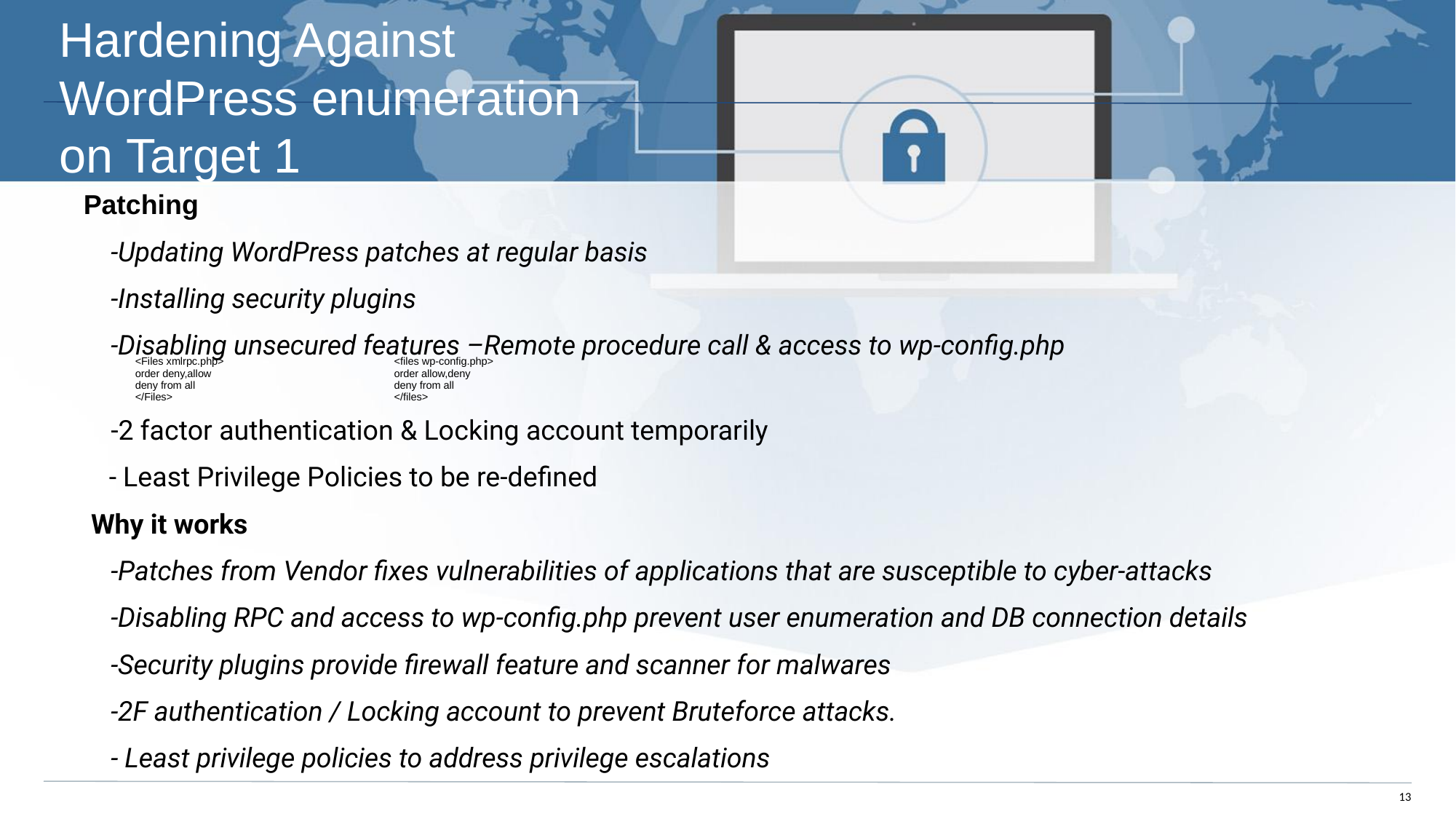

# Hardening Against WordPress enumeration on Target 1
Patching
-Updating WordPress patches at regular basis
-Installing security plugins
-Disabling unsecured features –Remote procedure call & access to wp-config.php

-2 factor authentication & Locking account temporarily
   - Least Privilege Policies to be re-defined
Why it works
-Patches from Vendor fixes vulnerabilities of applications that are susceptible to cyber-attacks
-Disabling RPC and access to wp-config.php prevent user enumeration and DB connection details
-Security plugins provide firewall feature and scanner for malwares
-2F authentication / Locking account to prevent Bruteforce attacks.
- Least privilege policies to address privilege escalations
| <Files xmlrpc.php> order deny,allow deny from all </Files> | <files wp-config.php> order allow,deny deny from all </files> |  |
| --- | --- | --- |
13